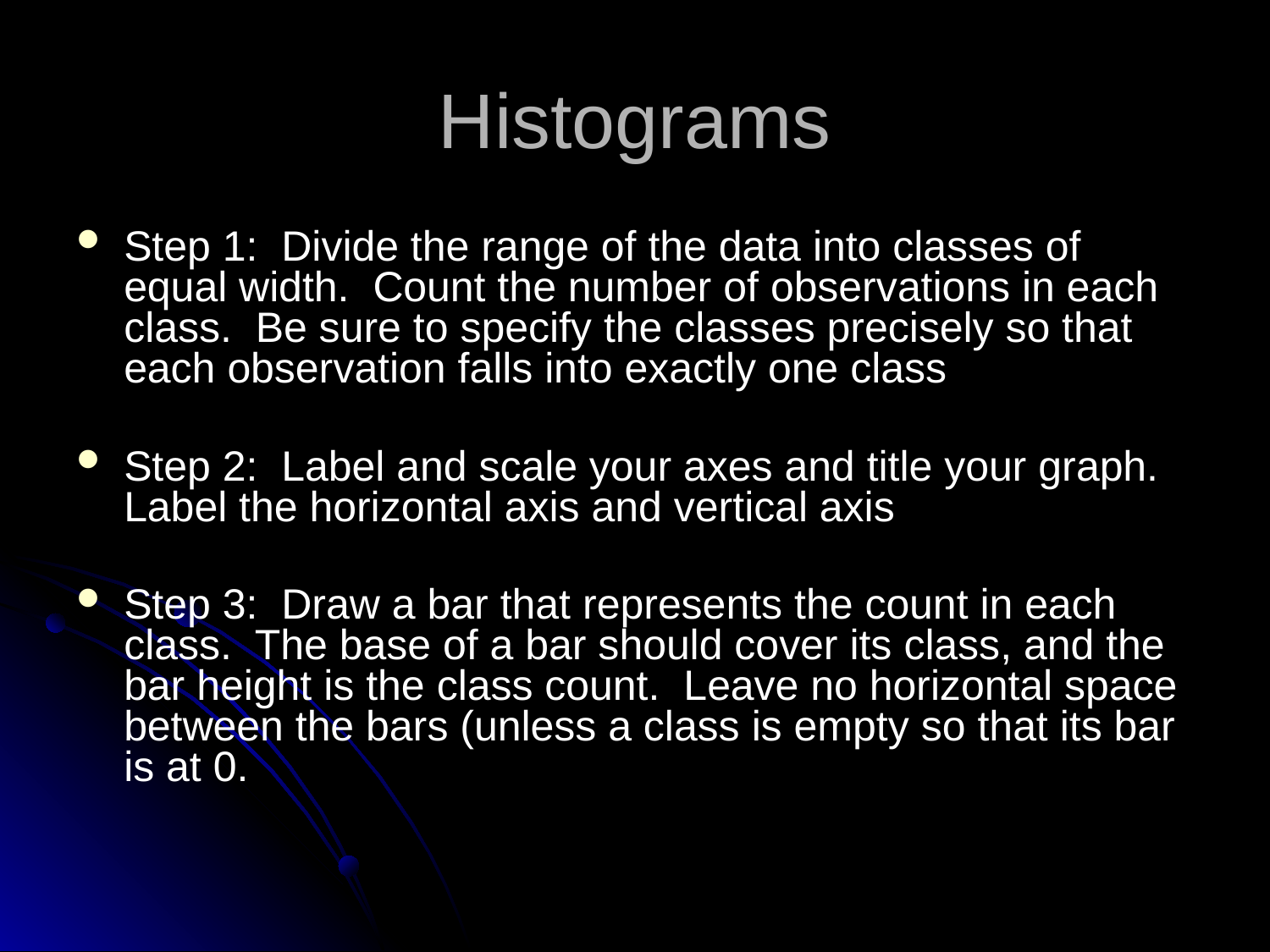

# Histograms
Step 1:  Divide the range of the data into classes of equal width.  Count the number of observations in each class.  Be sure to specify the classes precisely so that each observation falls into exactly one class

Step 2:  Label and scale your axes and title your graph.  Label the horizontal axis and vertical axis

Step 3:  Draw a bar that represents the count in each class.  The base of a bar should cover its class, and the bar height is the class count.  Leave no horizontal space between the bars (unless a class is empty so that its bar is at 0.